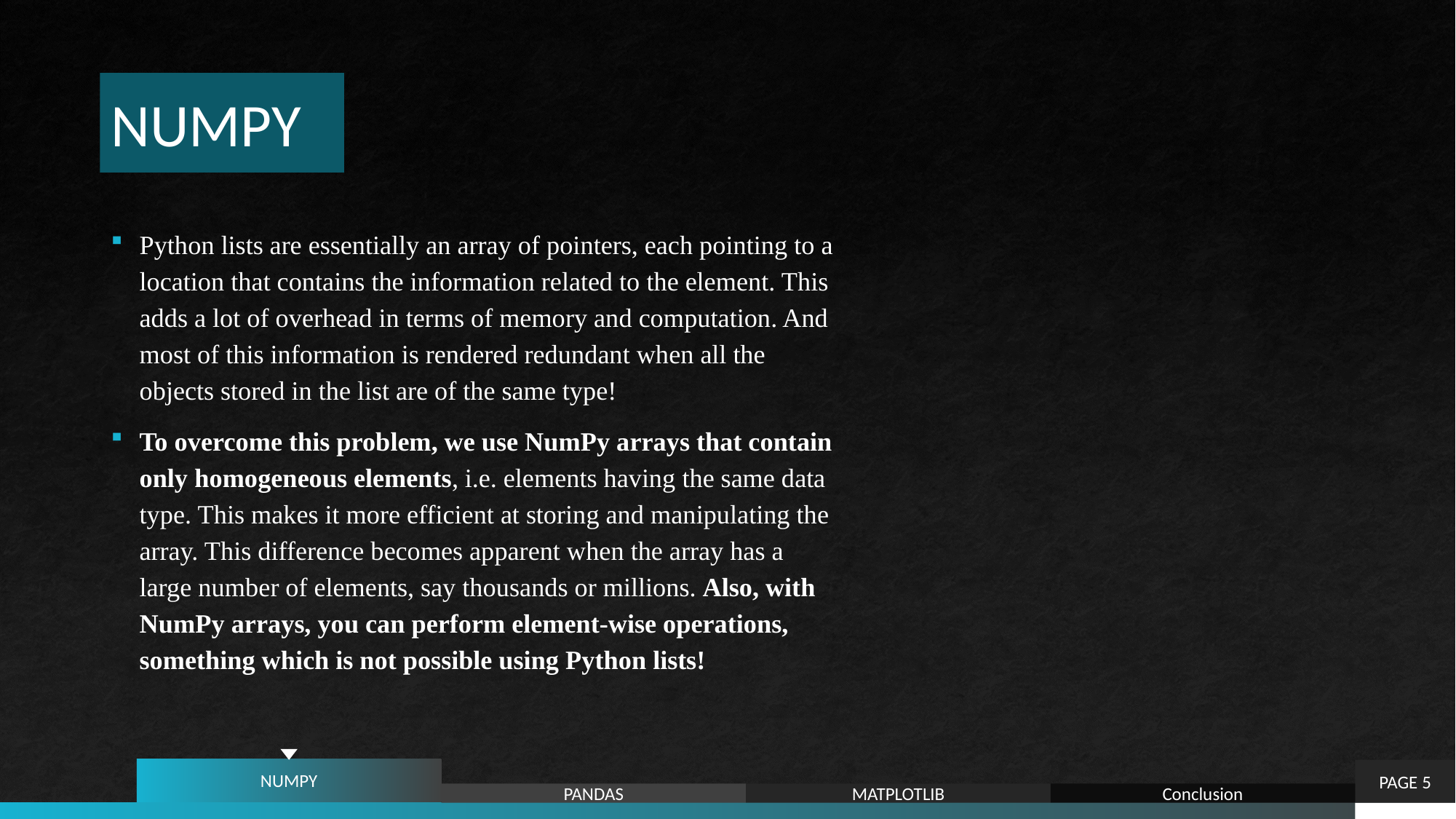

# NUMPY
Python lists are essentially an array of pointers, each pointing to a location that contains the information related to the element. This adds a lot of overhead in terms of memory and computation. And most of this information is rendered redundant when all the objects stored in the list are of the same type!
To overcome this problem, we use NumPy arrays that contain only homogeneous elements, i.e. elements having the same data type. This makes it more efficient at storing and manipulating the array. This difference becomes apparent when the array has a large number of elements, say thousands or millions. Also, with NumPy arrays, you can perform element-wise operations, something which is not possible using Python lists!

NUMPY
PAGE 5
PANDAS
MATPLOTLIB
Conclusion